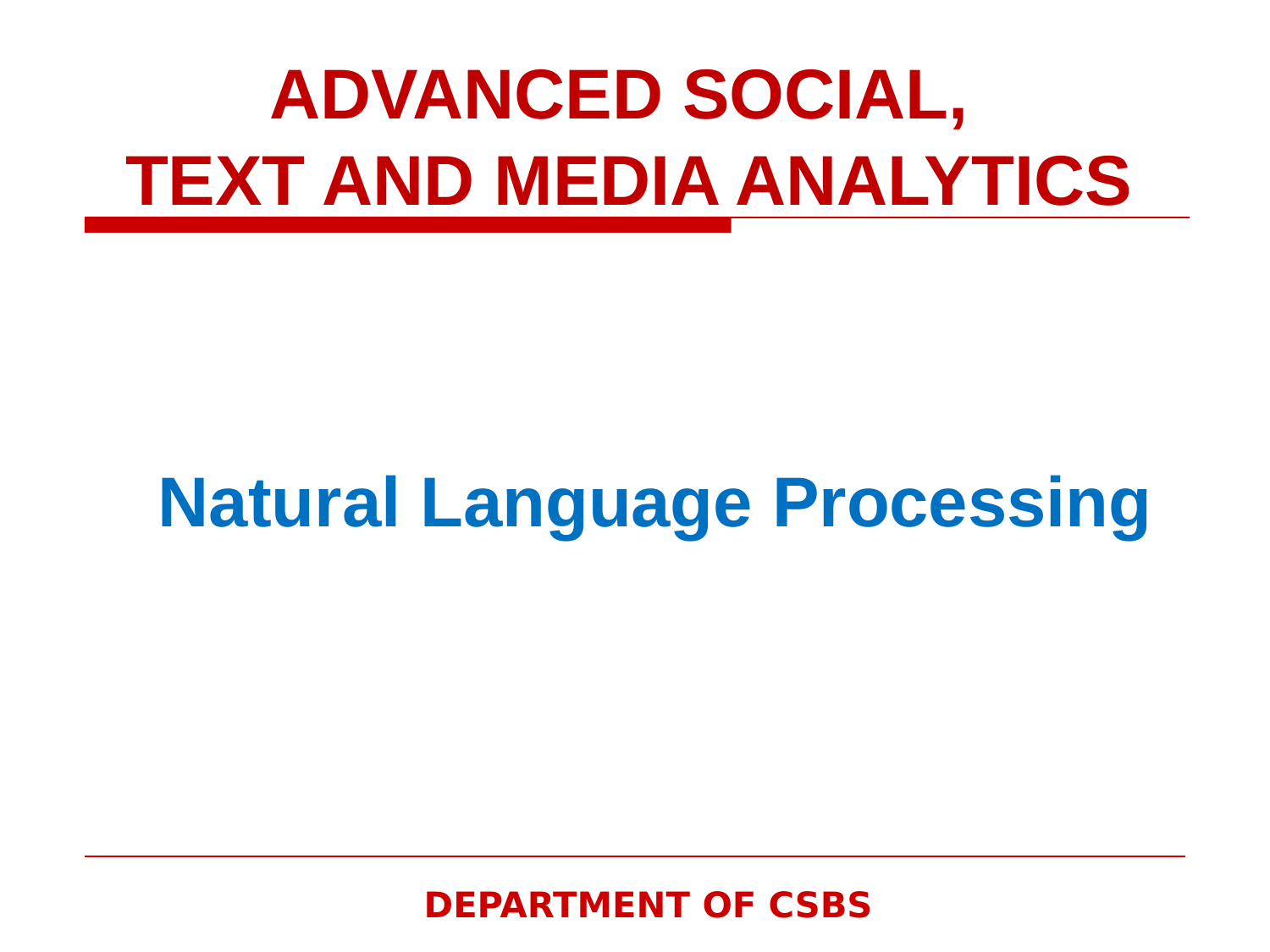

ADVANCED SOCIAL,
TEXT AND MEDIA ANALYTICS
# Natural Language Processing
DEPARTMENT OF CSBS